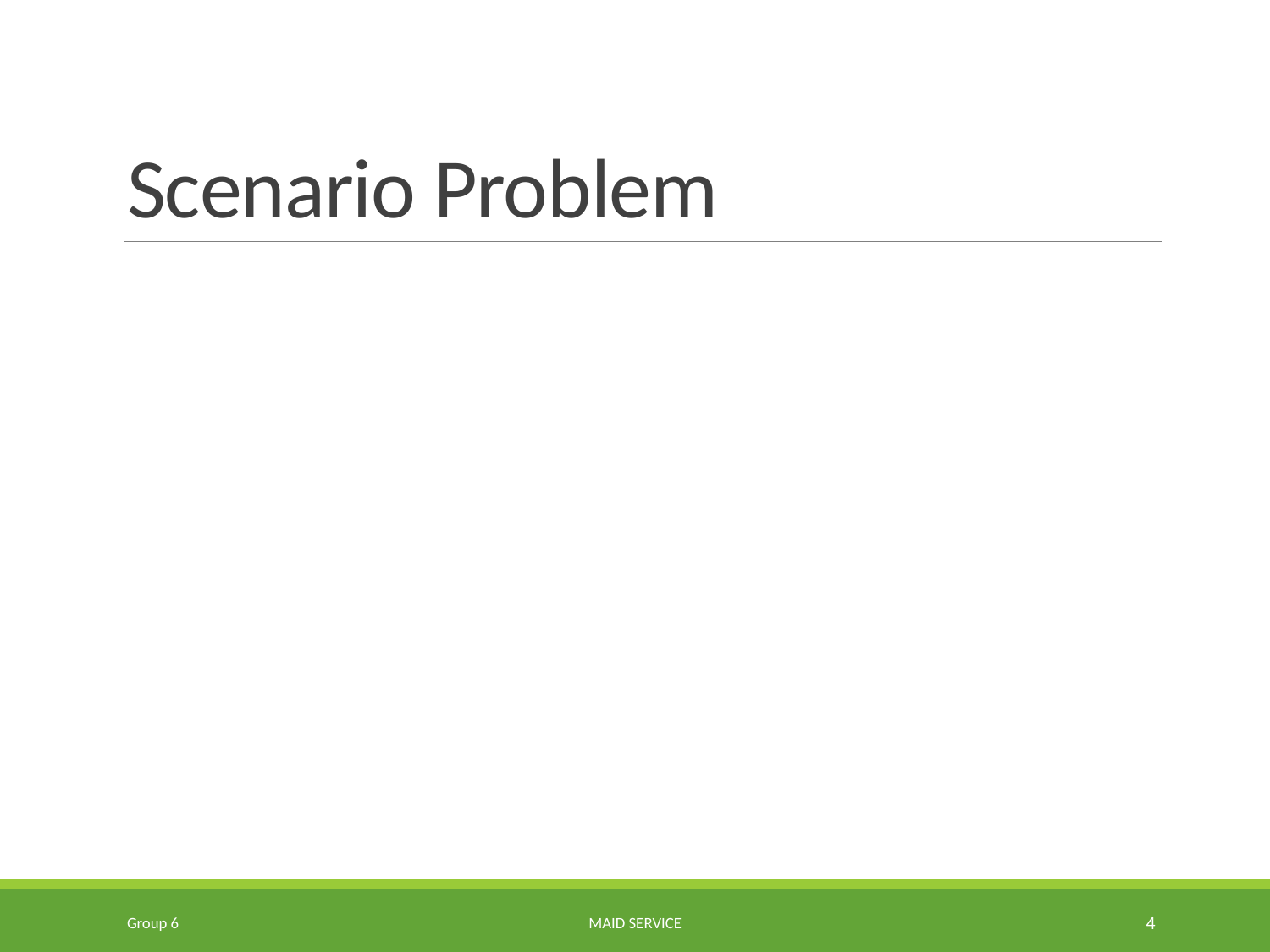

# Scenario Problem

Group 6
Maid Service
4